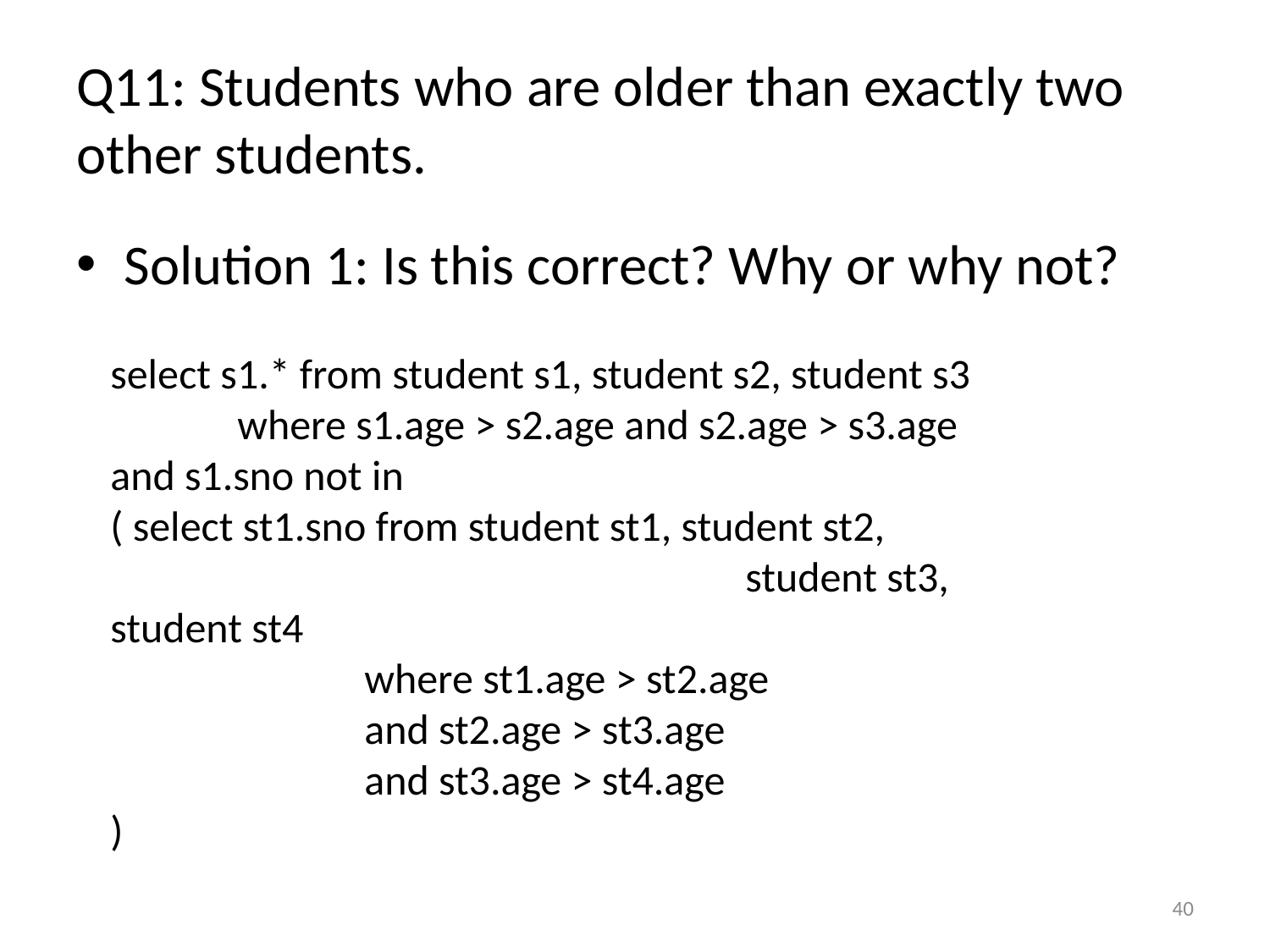

# Q11: Students who are older than exactly two other students.
Solution 1: Is this correct? Why or why not?

select s1.* from student s1, student s2, student s3
	where s1.age > s2.age and s2.age > s3.age
and s1.sno not in
( select st1.sno from student st1, student st2, 					student st3, student st4
		where st1.age > st2.age
		and st2.age > st3.age
		and st3.age > st4.age
)
40